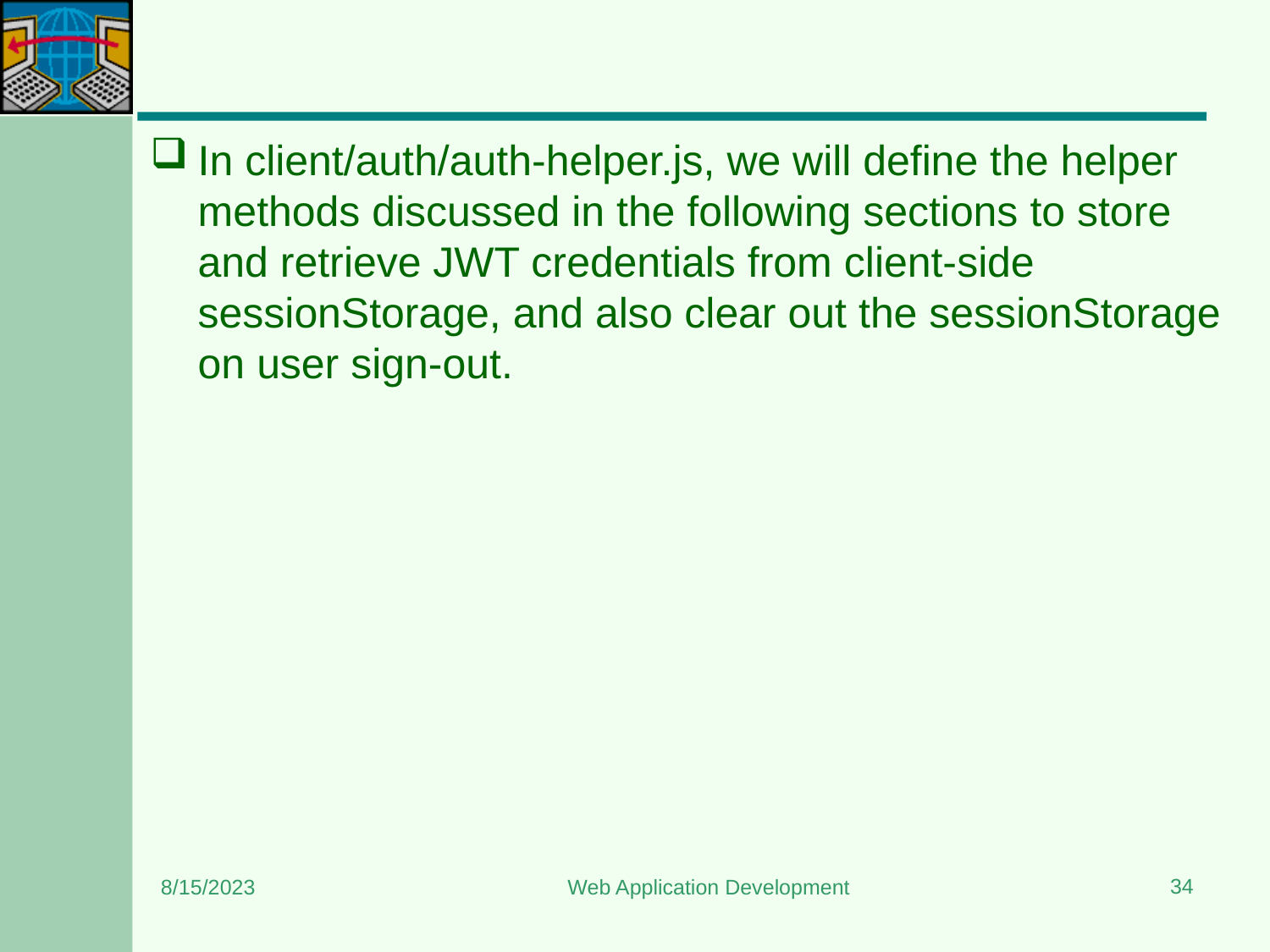

#
In client/auth/auth-helper.js, we will define the helper methods discussed in the following sections to store and retrieve JWT credentials from client-side sessionStorage, and also clear out the sessionStorage on user sign-out.

34
8/15/2023
Web Application Development